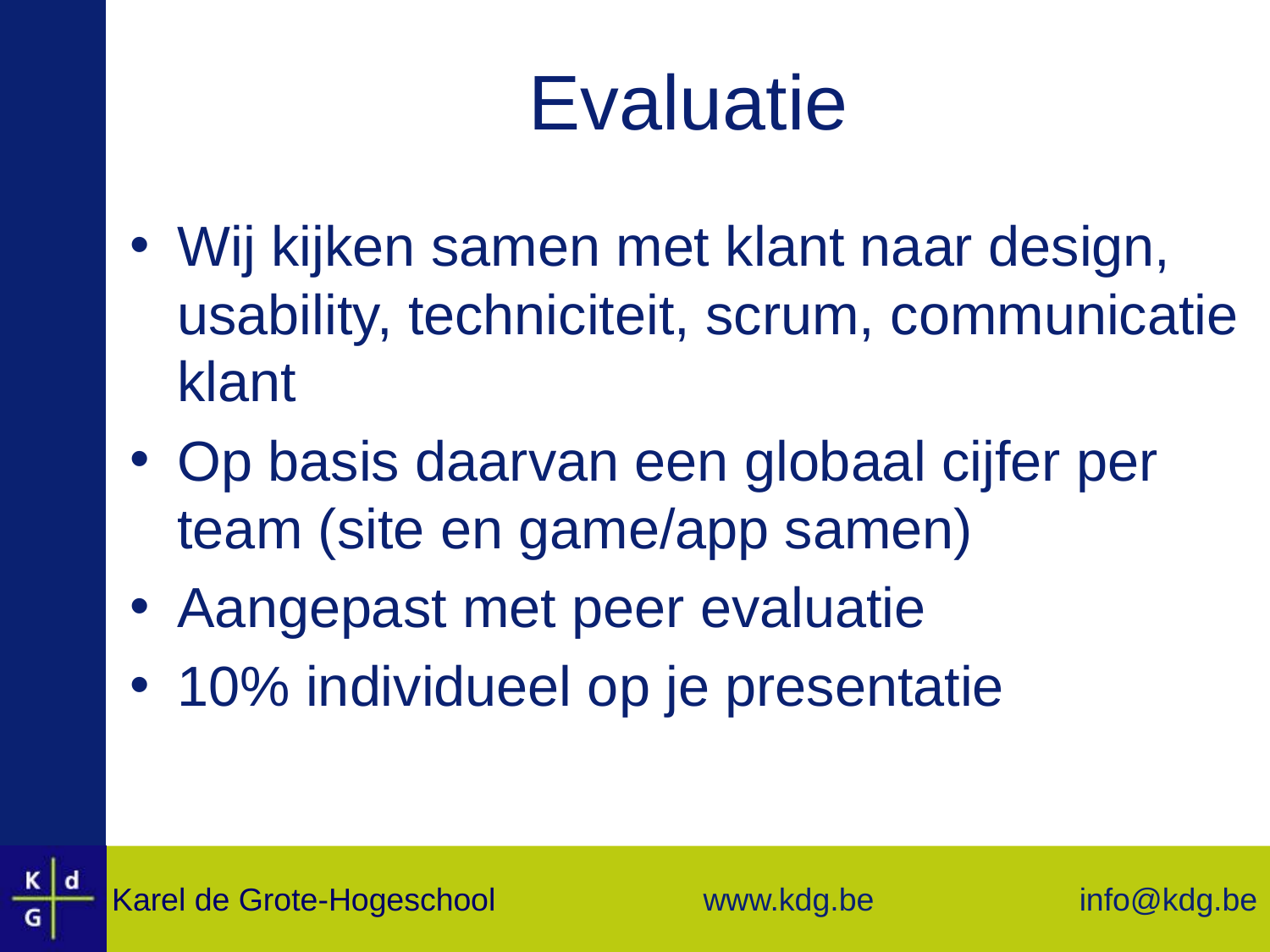

# Evaluatie
Wij kijken samen met klant naar design, usability, techniciteit, scrum, communicatie klant
Op basis daarvan een globaal cijfer per team (site en game/app samen)
Aangepast met peer evaluatie
10% individueel op je presentatie